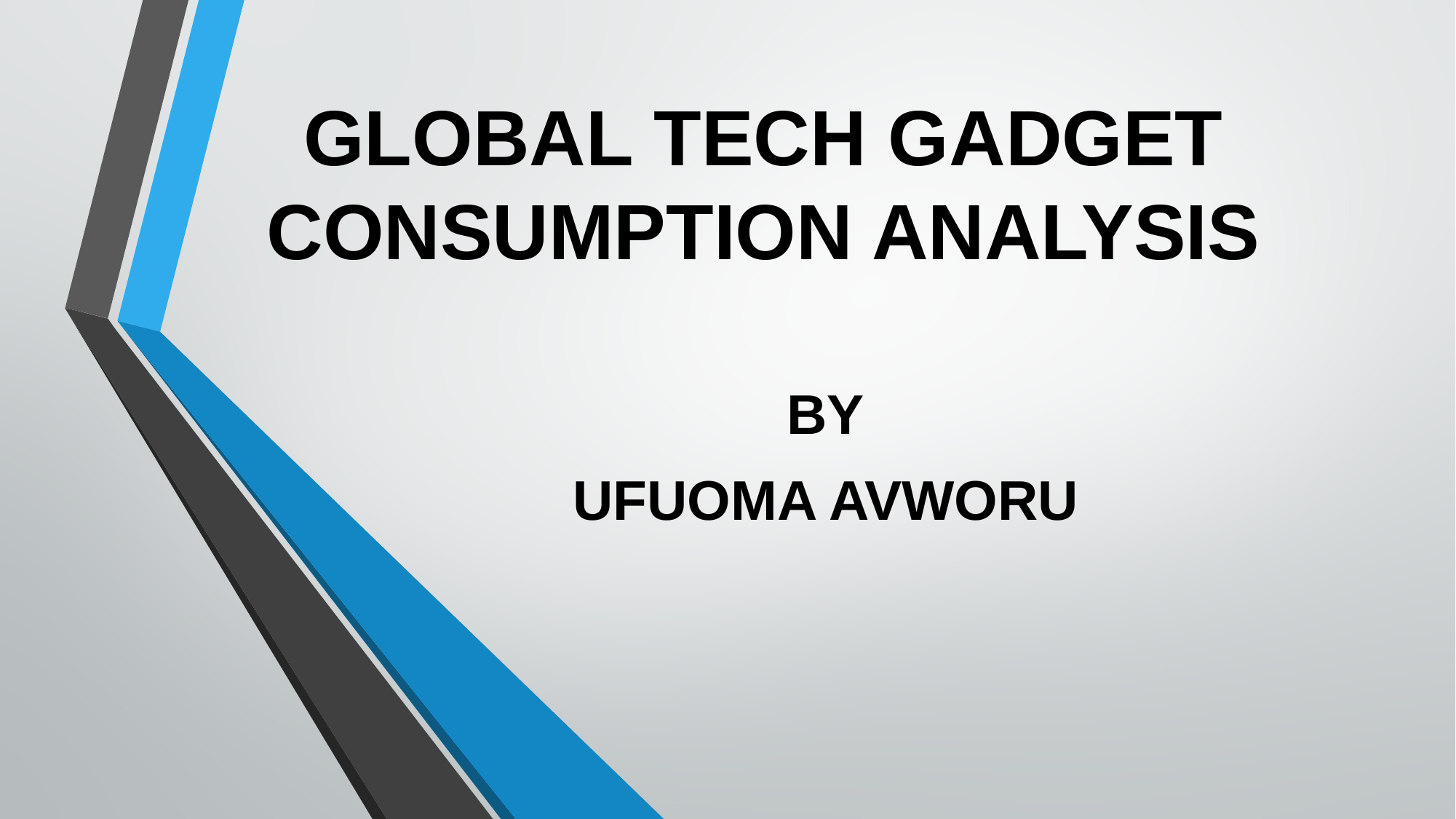

# GLOBAL TECH GADGET CONSUMPTION ANALYSIS
BY
UFUOMA AVWORU